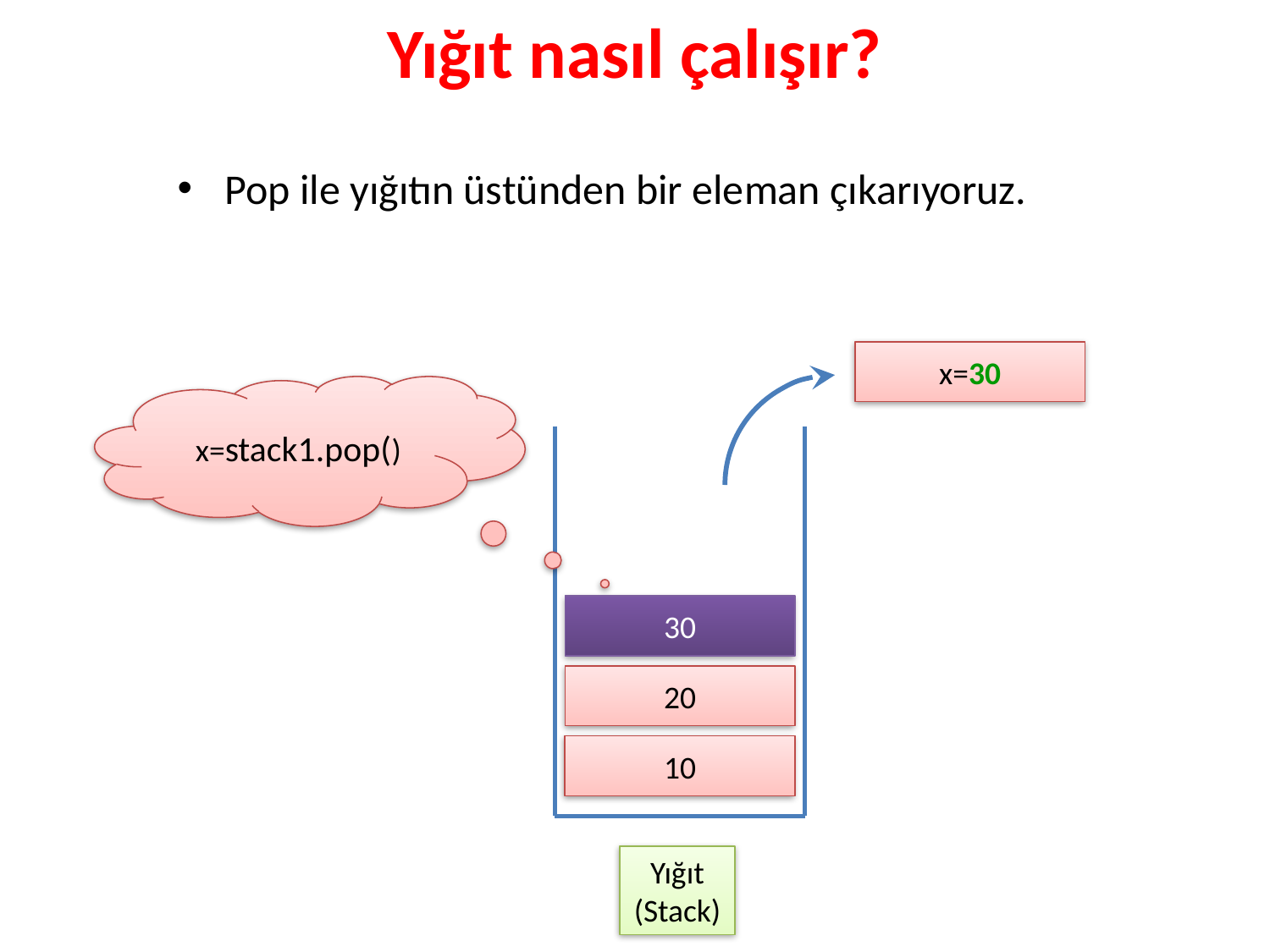

# Yığıt nasıl çalışır?
Pop ile yığıtın üstünden bir eleman çıkarıyoruz.
x=30

 x=stack1.pop()
30
20
10
Yığıt
(Stack)